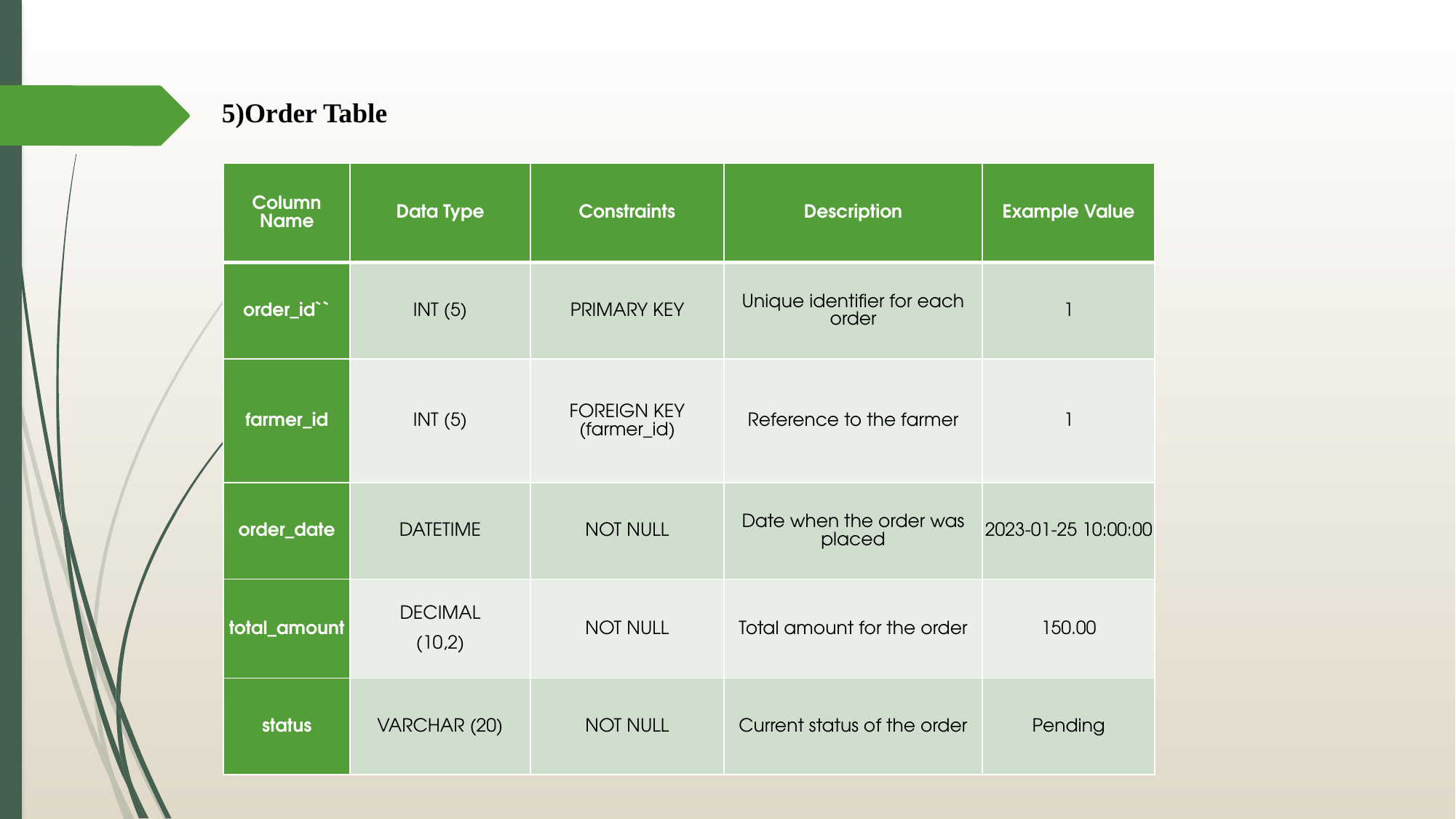

5)Order Table
| Column Name | Data Type | Constraints | Description | Example Value |
| --- | --- | --- | --- | --- |
| order\_id`` | INT (5) | PRIMARY KEY | Unique identifier for each order | 1 |
| farmer\_id | INT (5) | FOREIGN KEY (farmer\_id) | Reference to the farmer | 1 |
| order\_date | DATETIME | NOT NULL | Date when the order was placed | 2023-01-25 10:00:00 |
| total\_amount | DECIMAL (10,2) | NOT NULL | Total amount for the order | 150.00 |
| status | VARCHAR (20) | NOT NULL | Current status of the order | Pending |